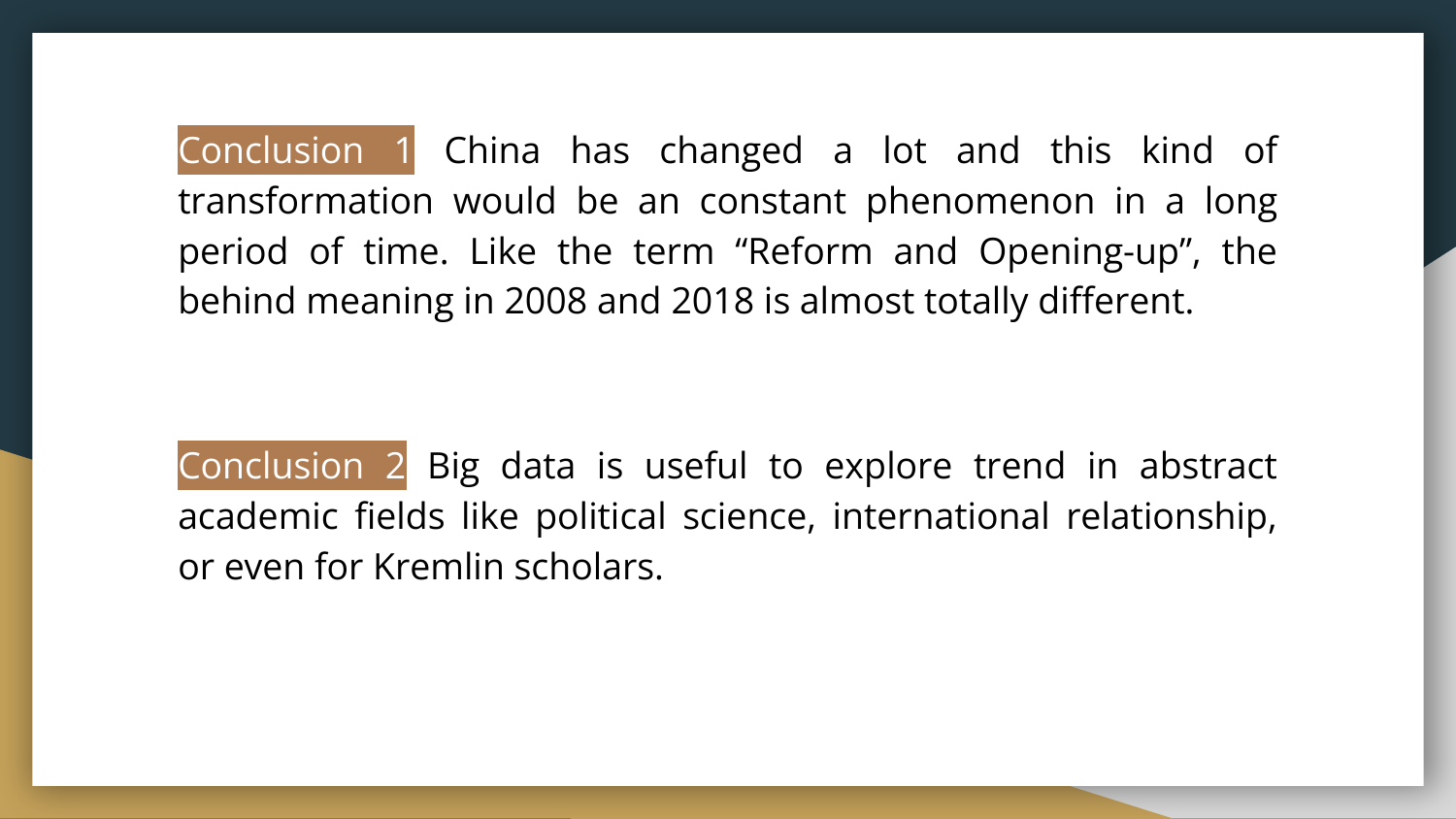

Conclusion 1 China has changed a lot and this kind of transformation would be an constant phenomenon in a long period of time. Like the term “Reform and Opening-up”, the behind meaning in 2008 and 2018 is almost totally different.

Conclusion 2 Big data is useful to explore trend in abstract academic fields like political science, international relationship, or even for Kremlin scholars.